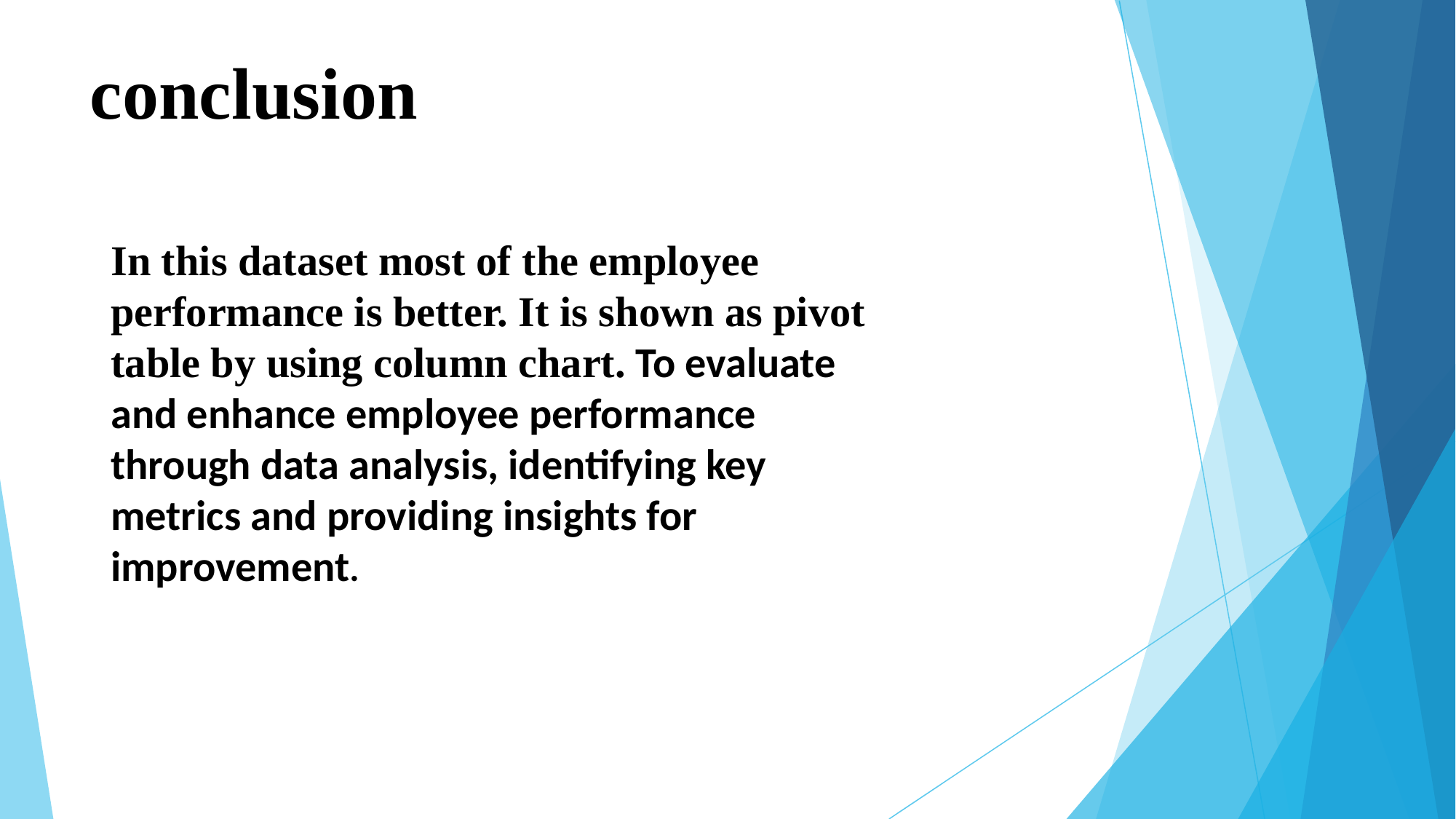

# conclusion
In this dataset most of the employee performance is better. It is shown as pivot table by using column chart. To evaluate and enhance employee performance through data analysis, identifying key metrics and providing insights for improvement.